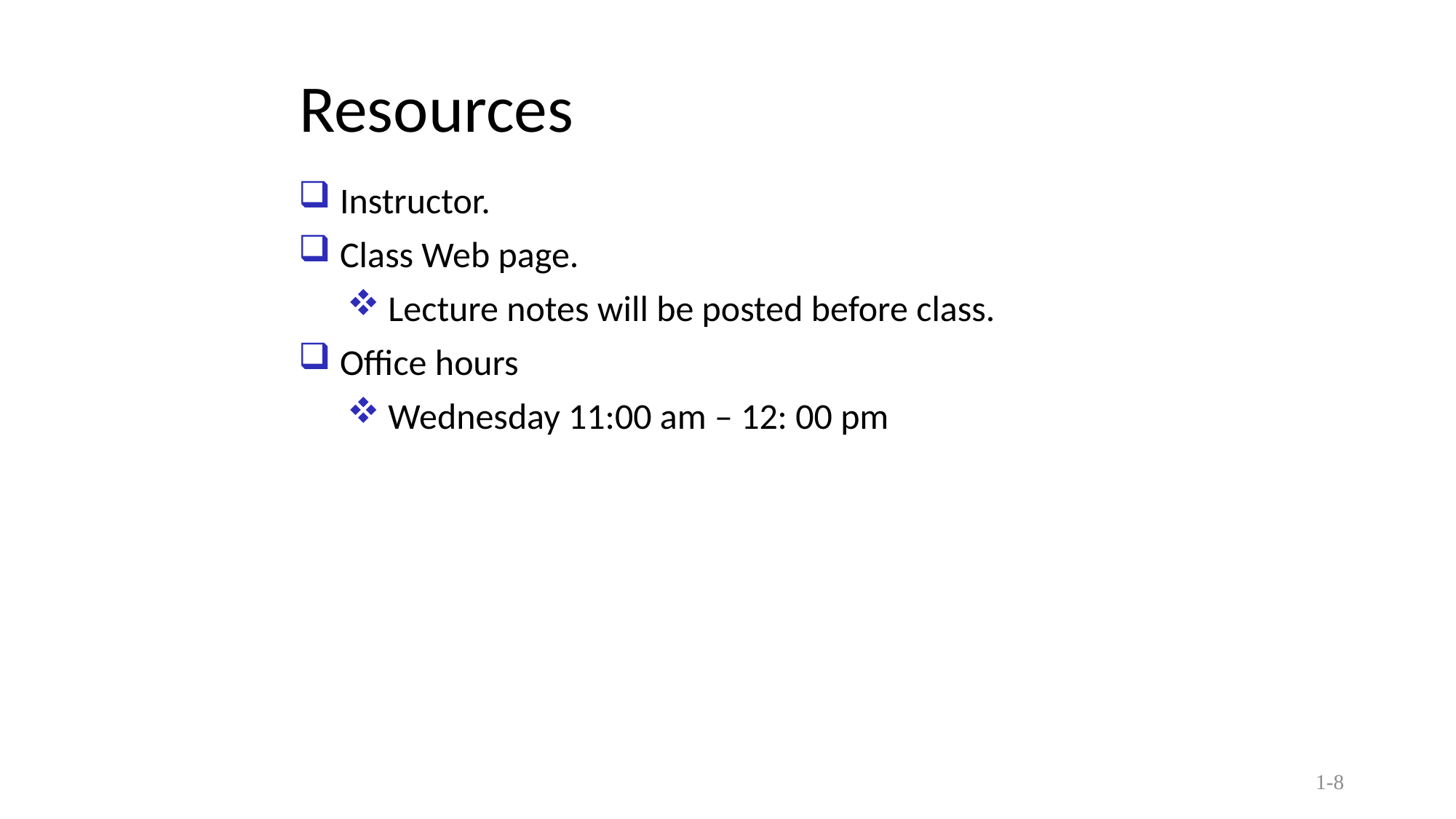

# Resources
Instructor.
Class Web page.
Lecture notes will be posted before class.
Office hours
Wednesday 11:00 am – 12: 00 pm
1-8